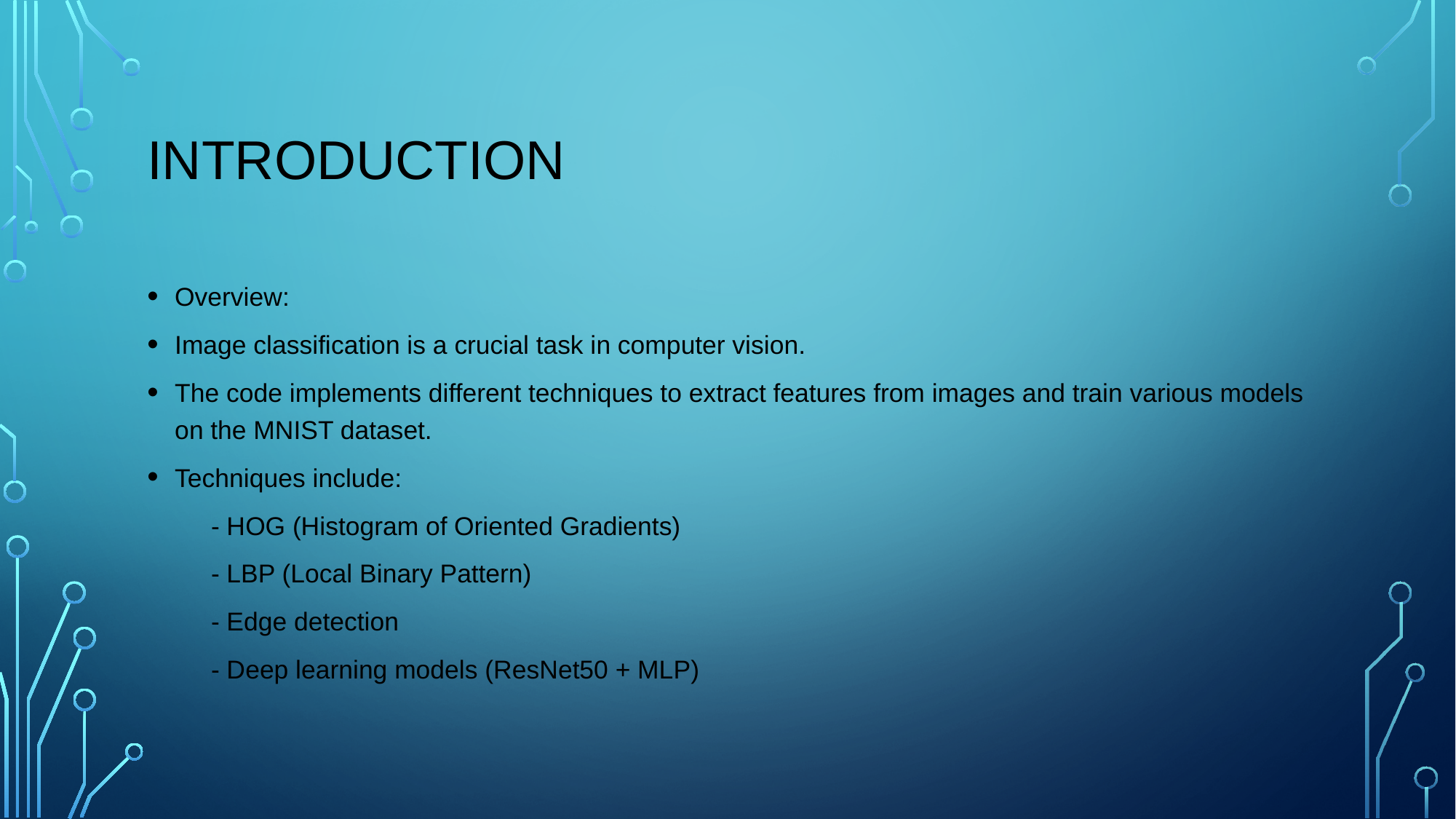

# Introduction
Overview:
Image classification is a crucial task in computer vision.
The code implements different techniques to extract features from images and train various models on the MNIST dataset.
Techniques include:
         - HOG (Histogram of Oriented Gradients)
         - LBP (Local Binary Pattern)
         - Edge detection
         - Deep learning models (ResNet50 + MLP)